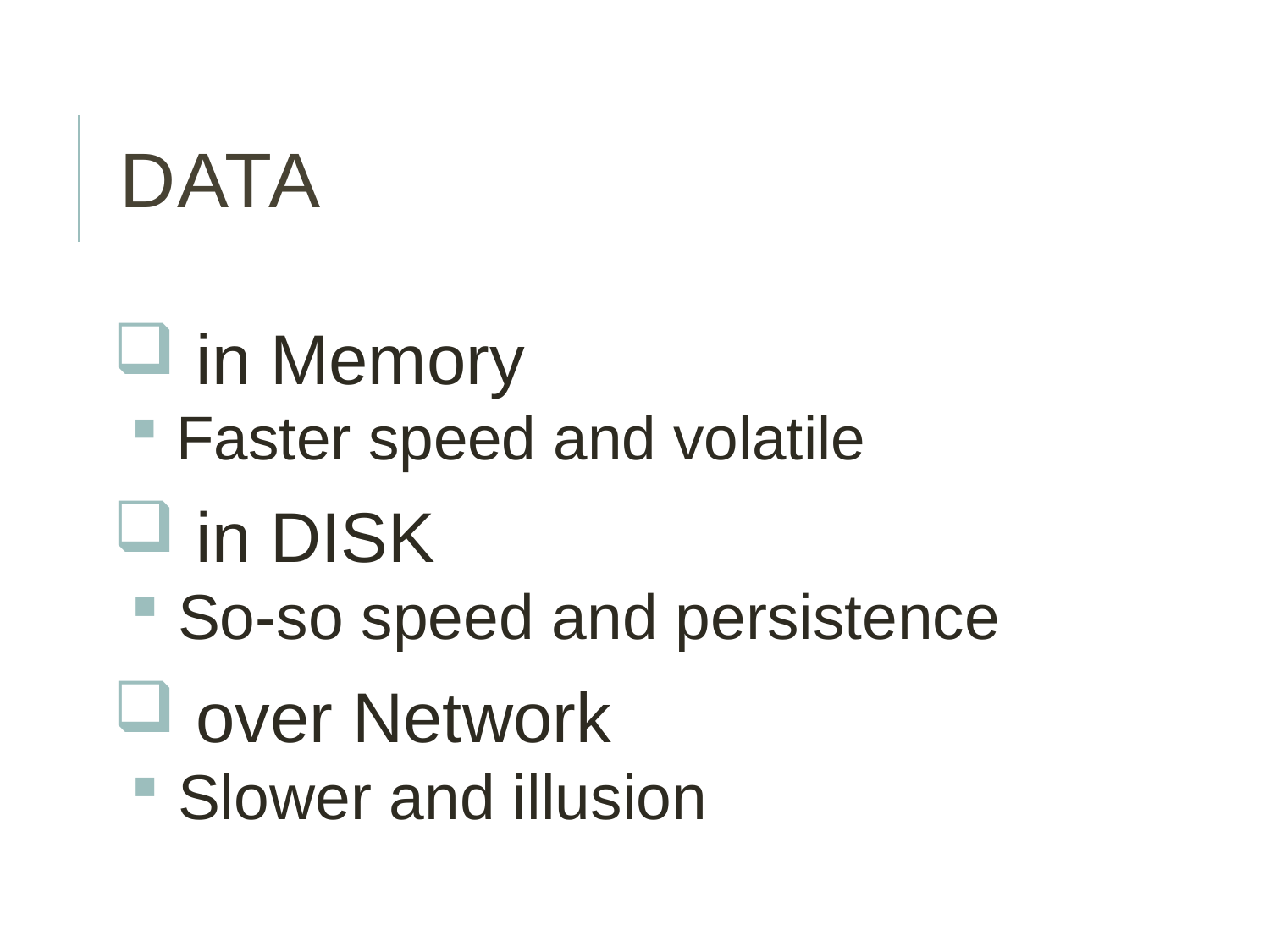

# Data
 in Memory
 Faster speed and volatile
 in DISK
 So-so speed and persistence
 over Network
 Slower and illusion